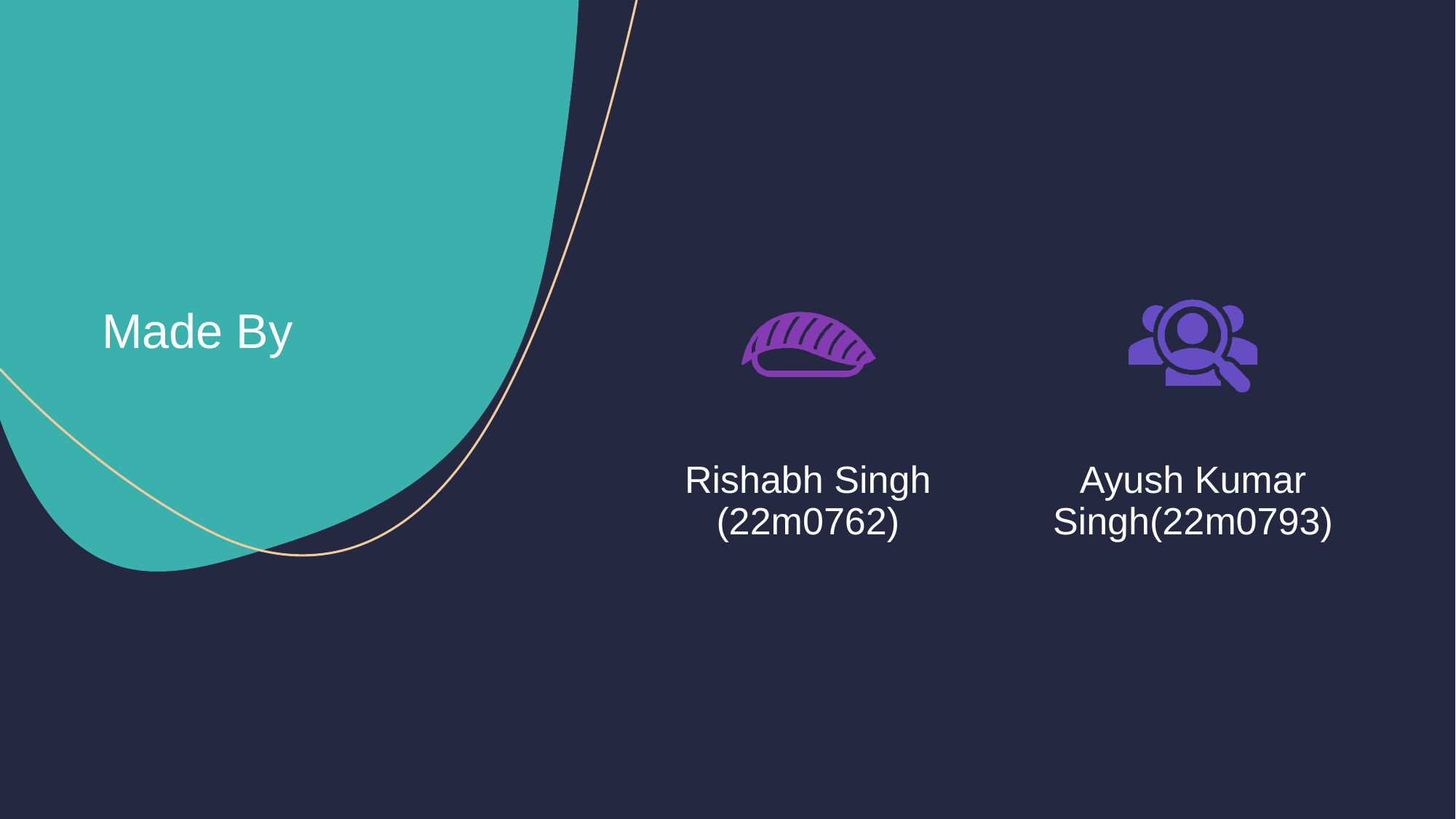

# Made By
Rishabh Singh (22m0762)
Ayush Kumar Singh(22m0793)